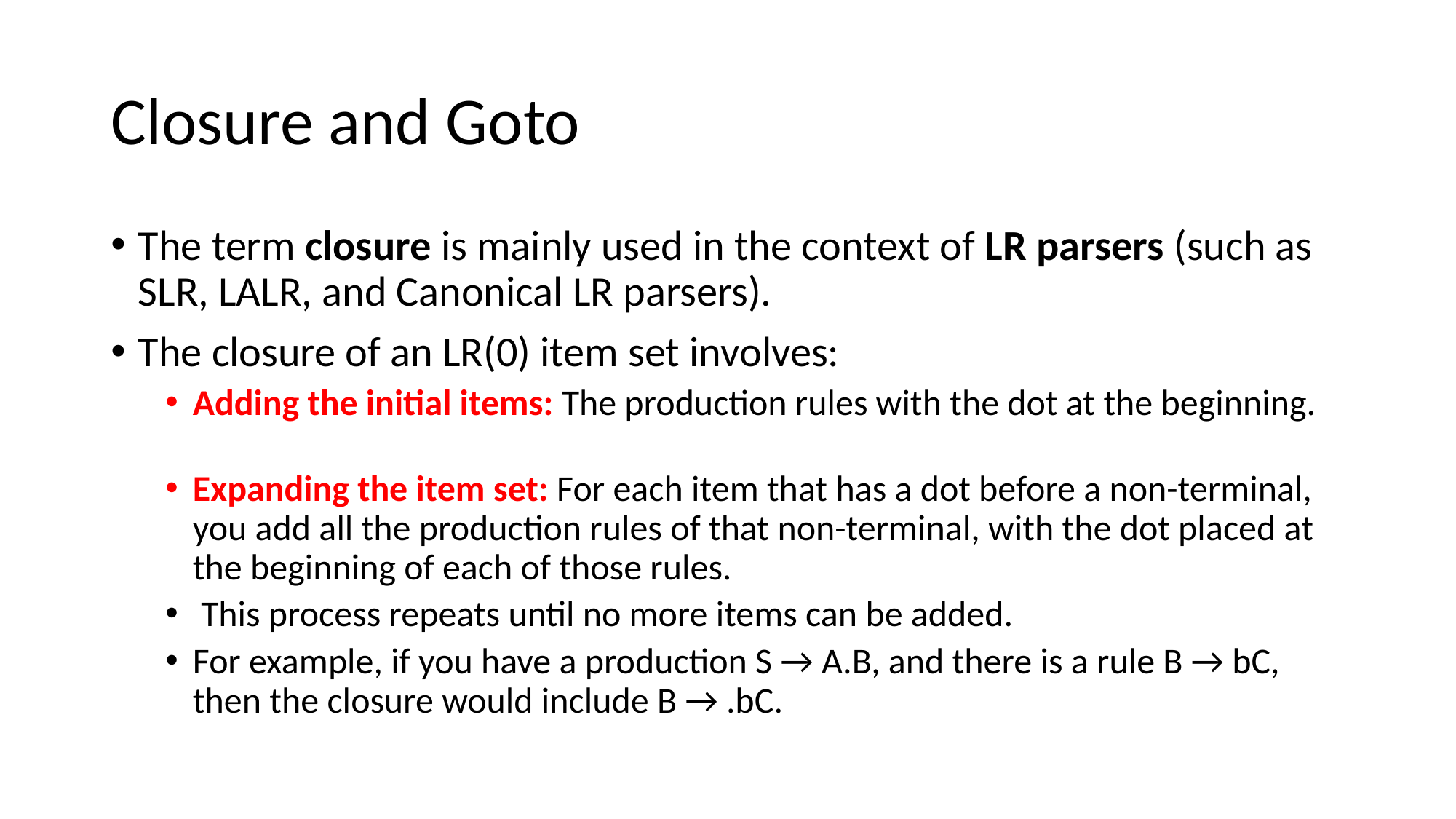

# Closure and Goto
The term closure is mainly used in the context of LR parsers (such as SLR, LALR, and Canonical LR parsers).
The closure of an LR(0) item set involves:
Adding the initial items: The production rules with the dot at the beginning.
Expanding the item set: For each item that has a dot before a non-terminal, you add all the production rules of that non-terminal, with the dot placed at the beginning of each of those rules.
 This process repeats until no more items can be added.
For example, if you have a production S → A.B, and there is a rule B → bC, then the closure would include B → .bC.